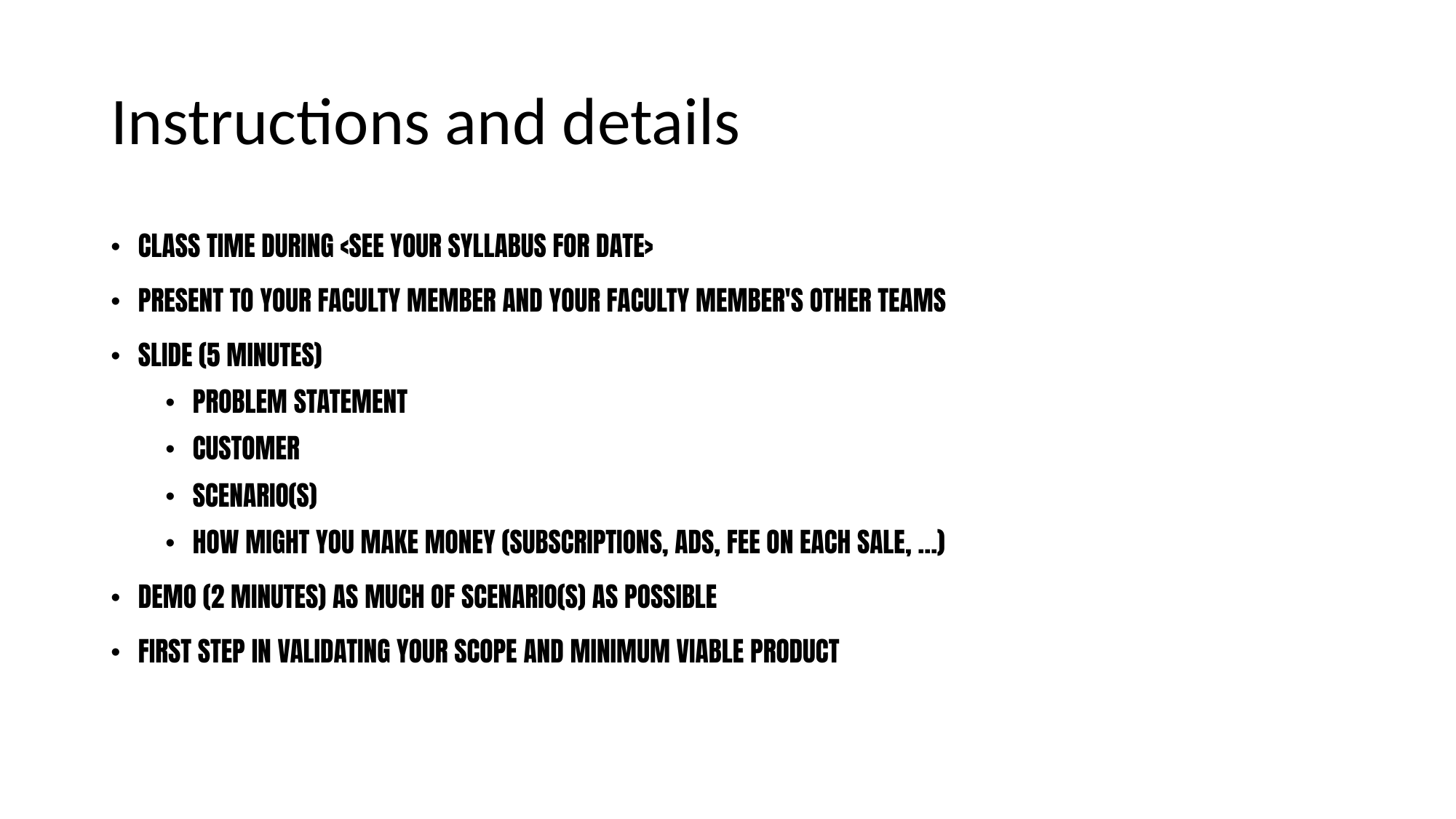

# Instructions and details
Class time during <See your Syllabus for date>
Present to your faculty member and your faculty member's other teams
Slide (5 minutes)
problem statement
Customer
Scenario(s)
How might you make money (subscriptions, ads, fee on each sale, …)
demo (2 minutes) as much of scenario(s) as possible
First step in validating your scope and minimum viable product